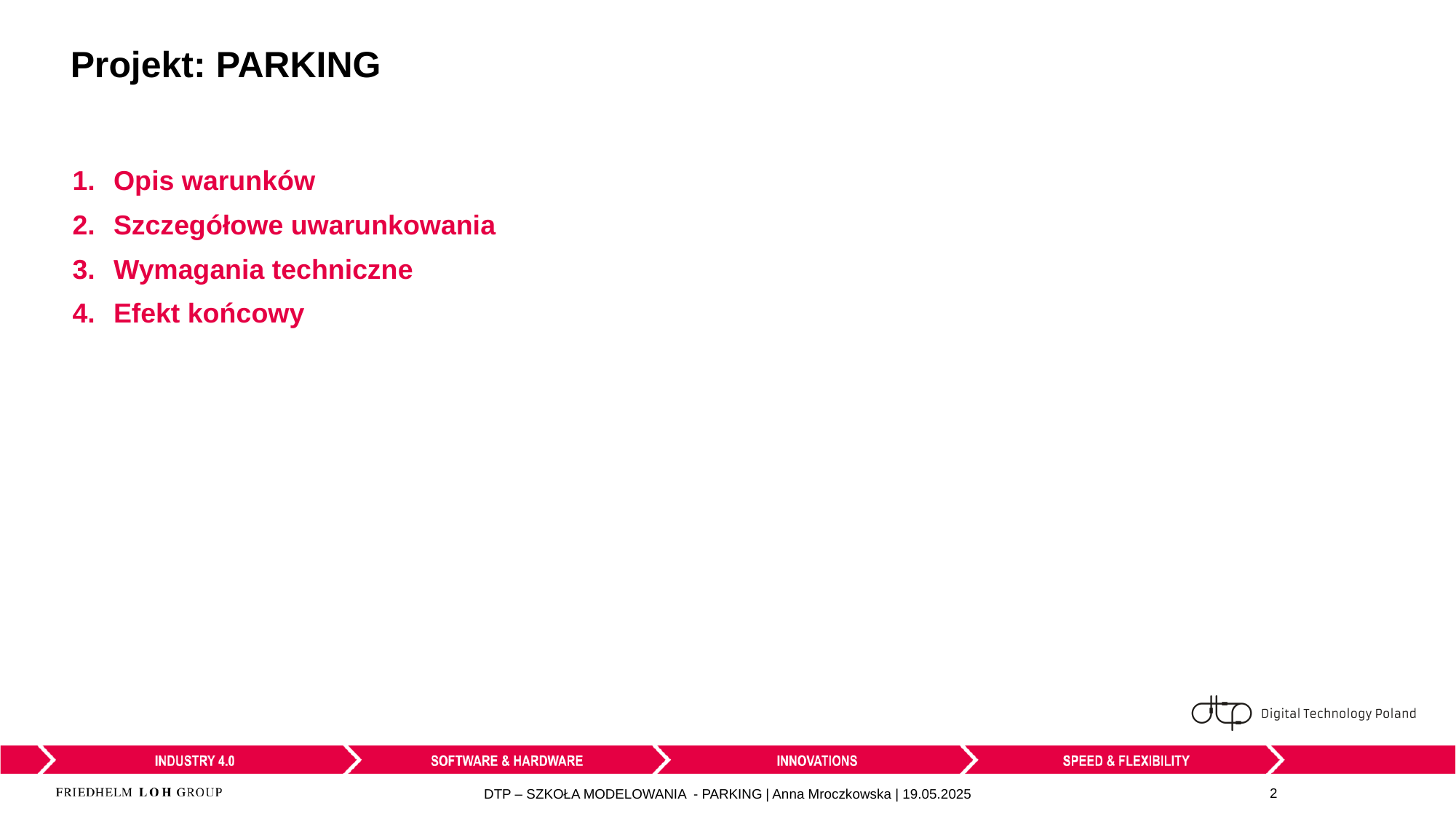

# Projekt: PARKING
Opis warunków
Szczegółowe uwarunkowania
Wymagania techniczne
Efekt końcowy

DTP – SZKOŁA MODELOWANIA  - PARKING | Anna Mroczkowska | 19.05.2025
2